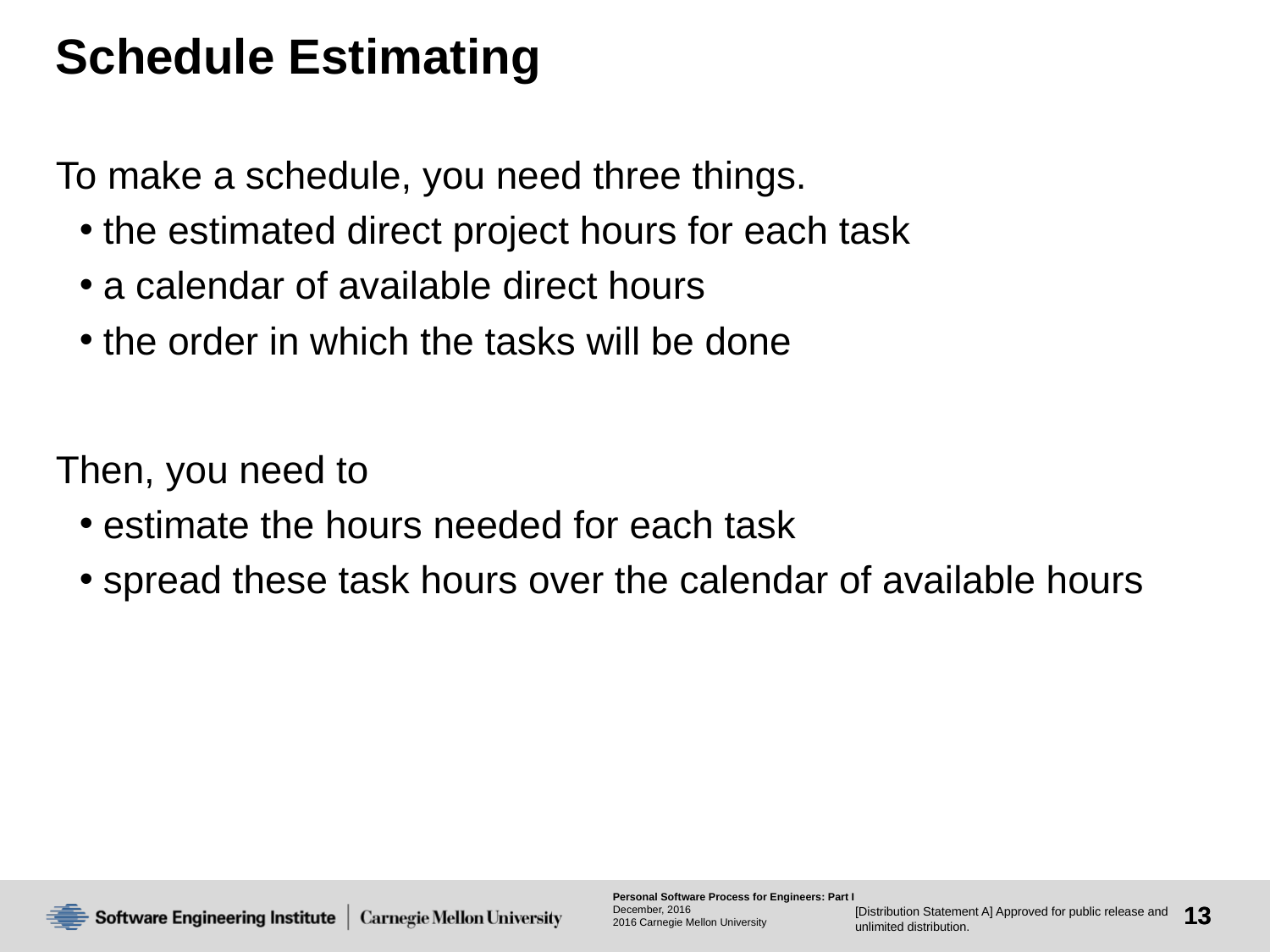

# Schedule Estimating
To make a schedule, you need three things.
the estimated direct project hours for each task
a calendar of available direct hours
the order in which the tasks will be done

Then, you need to
estimate the hours needed for each task
spread these task hours over the calendar of available hours